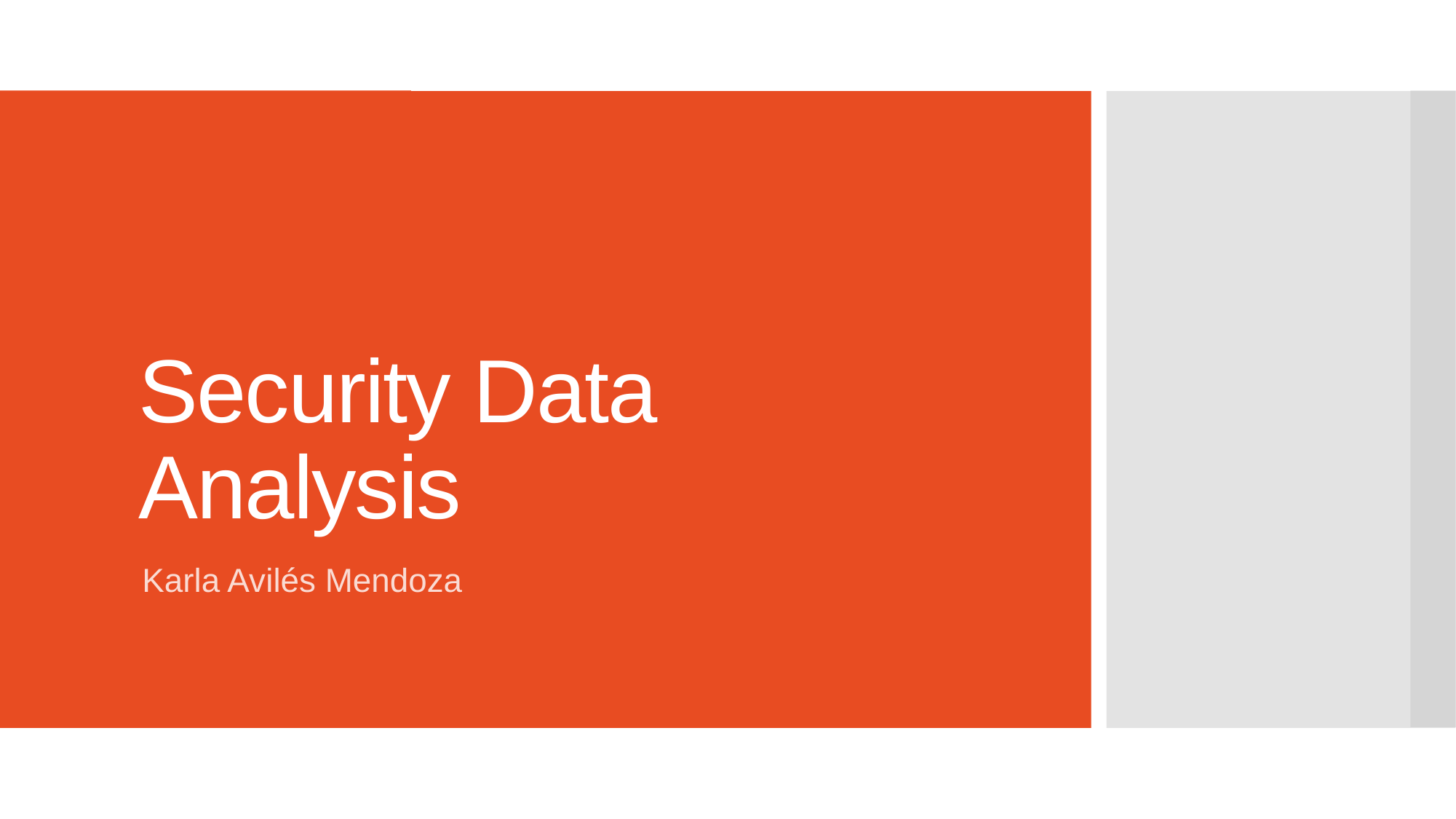

# Security Data Analysis
Karla Avilés Mendoza